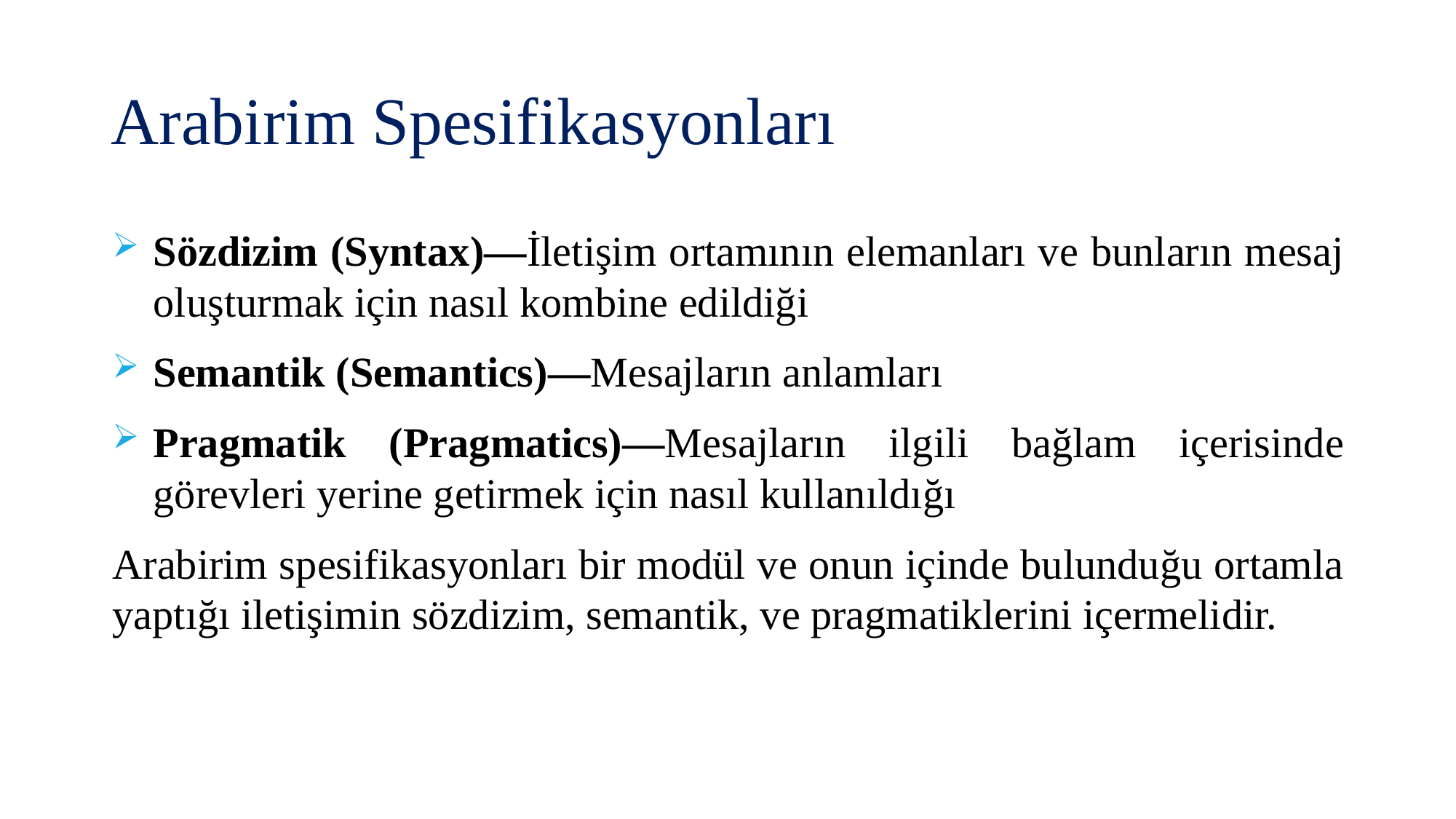

# Arabirim Spesifikasyonları
Sözdizim (Syntax)—İletişim ortamının elemanları ve bunların mesaj oluşturmak için nasıl kombine edildiği
Semantik (Semantics)—Mesajların anlamları
Pragmatik (Pragmatics)—Mesajların ilgili bağlam içerisinde görevleri yerine getirmek için nasıl kullanıldığı
Arabirim spesifikasyonları bir modül ve onun içinde bulunduğu ortamla yaptığı iletişimin sözdizim, semantik, ve pragmatiklerini içermelidir.